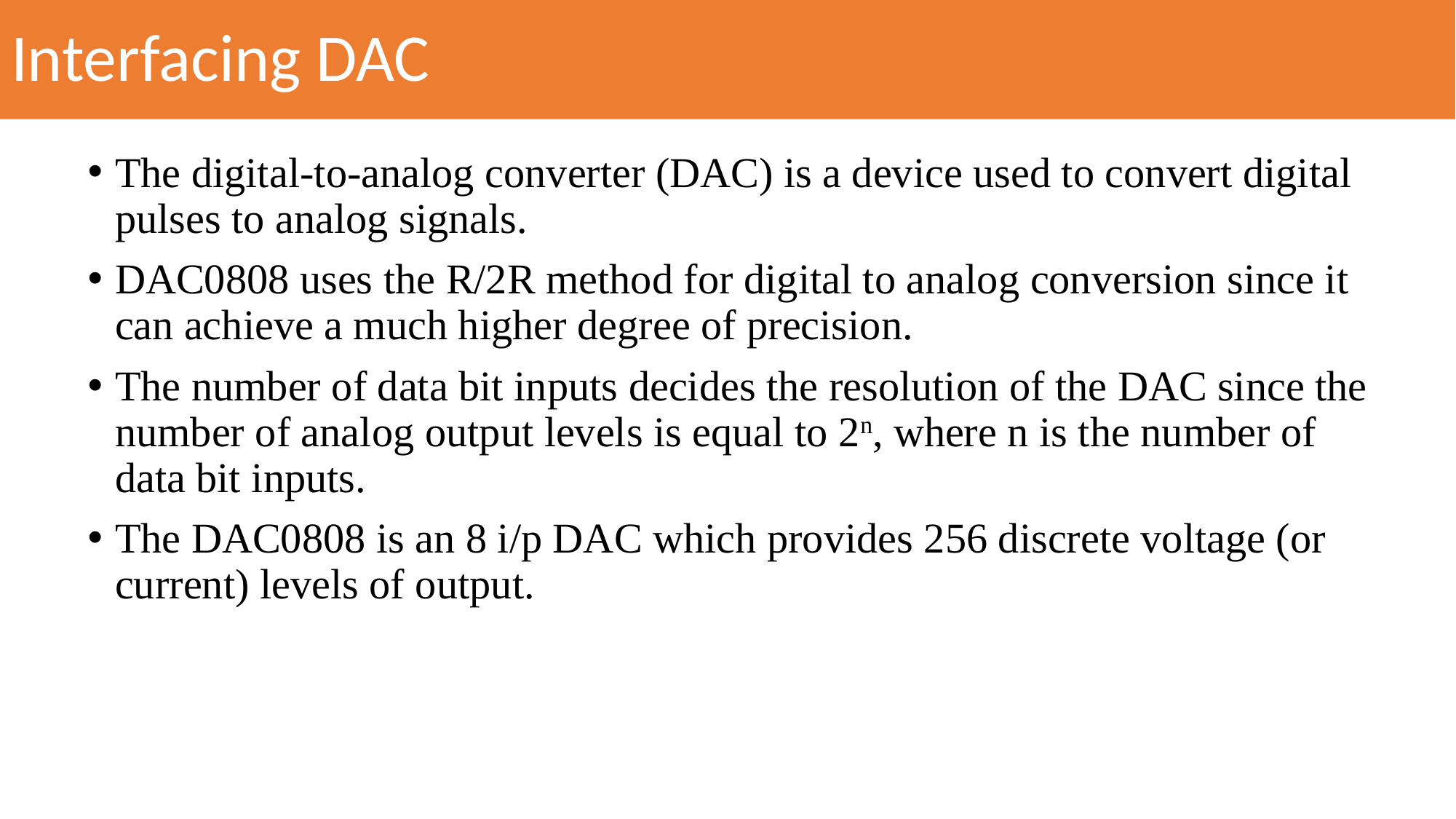

# Interfacing DAC
The digital-to-analog converter (DAC) is a device used to convert digital pulses to analog signals.
DAC0808 uses the R/2R method for digital to analog conversion since it can achieve a much higher degree of precision.
The number of data bit inputs decides the resolution of the DAC since the number of analog output levels is equal to 2n, where n is the number of data bit inputs.
The DAC0808 is an 8 i/p DAC which provides 256 discrete voltage (or current) levels of output.